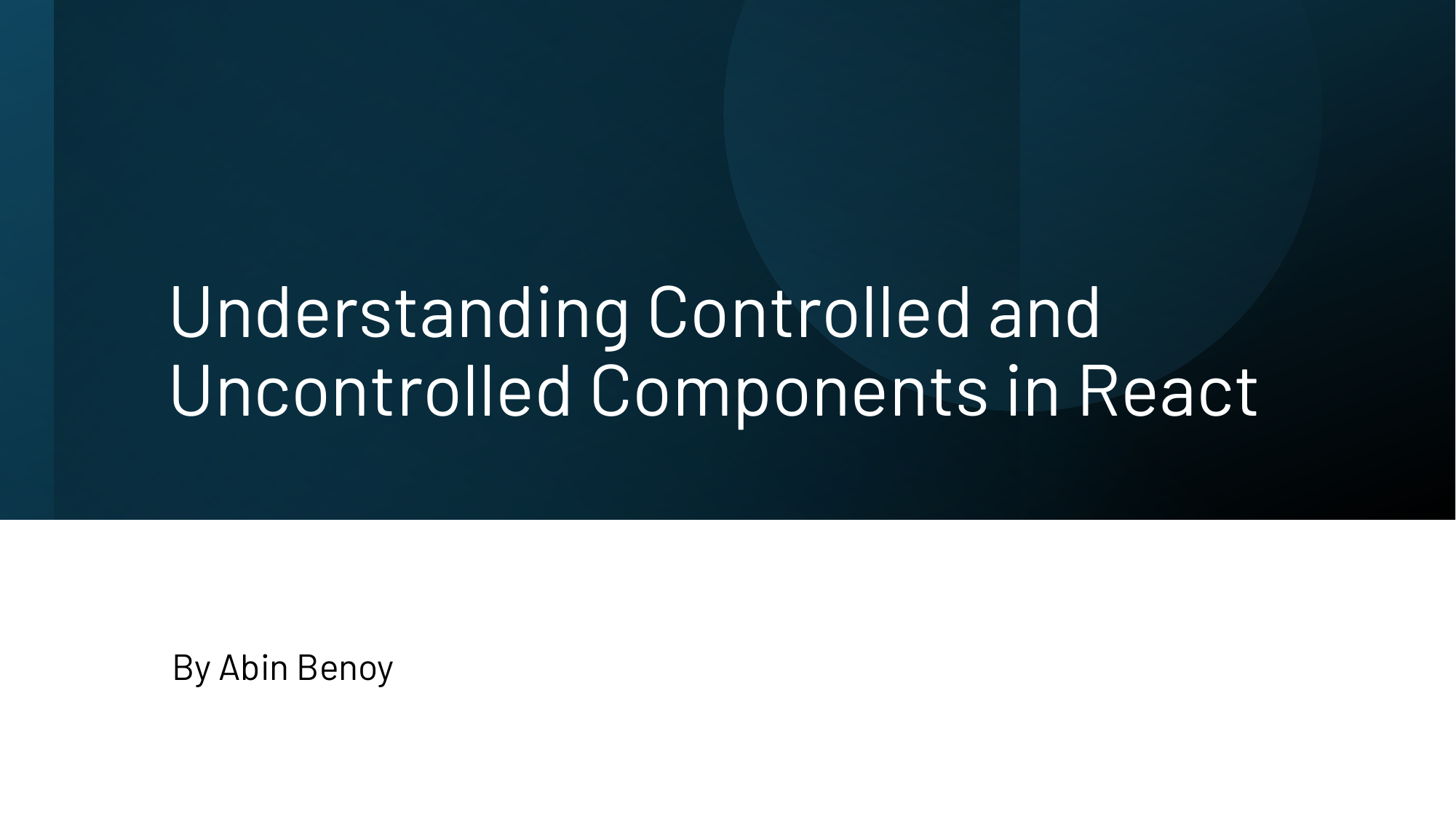

# Understanding Controlled and Uncontrolled Components in React
By Abin Benoy